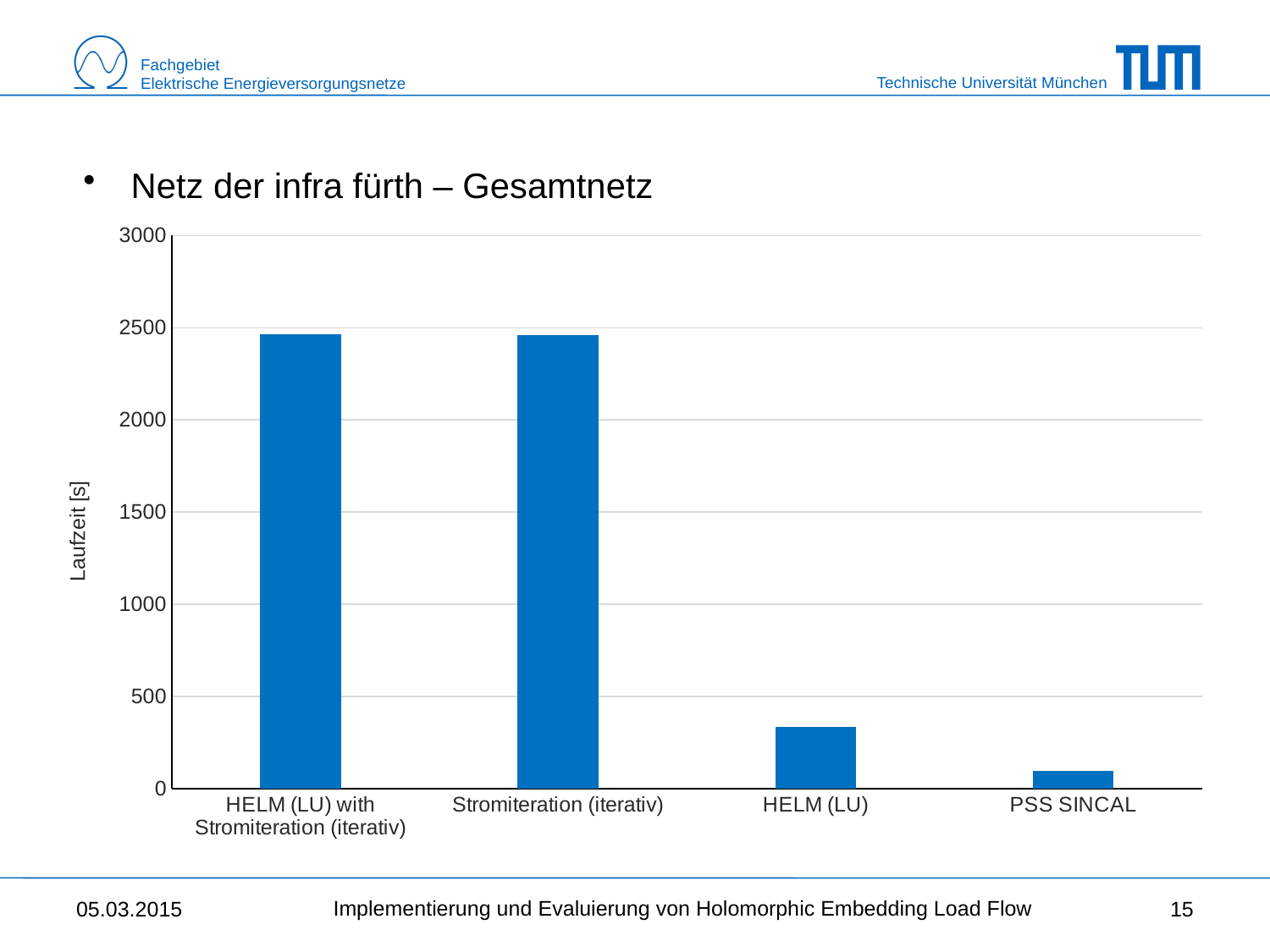

Netz der infra fürth – Gesamtnetz

### Chart

| Category | elapsed time [s] |
|---|---|
| HELM (LU) with Stromiteration (iterativ) | 2466.2848253 |
| Stromiteration (iterativ) | 2458.1135625 |
| HELM (LU) | 334.8794726 |
| PSS SINCAL | 97.0 |
Implementierung und Evaluierung von Holomorphic Embedding Load Flow
05.03.2015
15